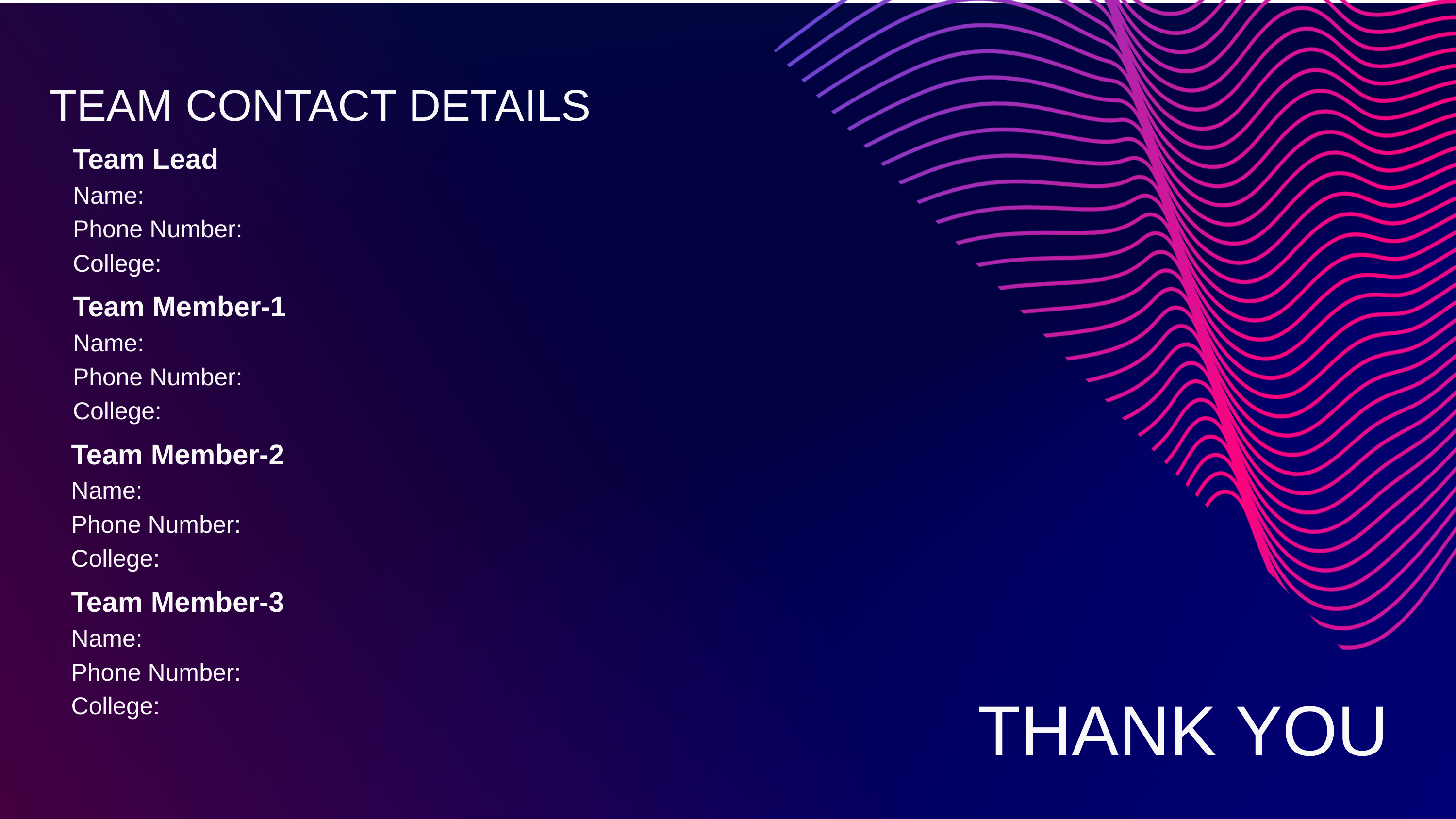

TEAM CONTACT DETAILS
Team Lead
Name:
Phone Number:
College:
Team Member-1
Name:
Phone Number:
College:
Team Member-2
Name:
Phone Number:
College:
Team Member-3
Name:
Phone Number:
College:
THANK YOU